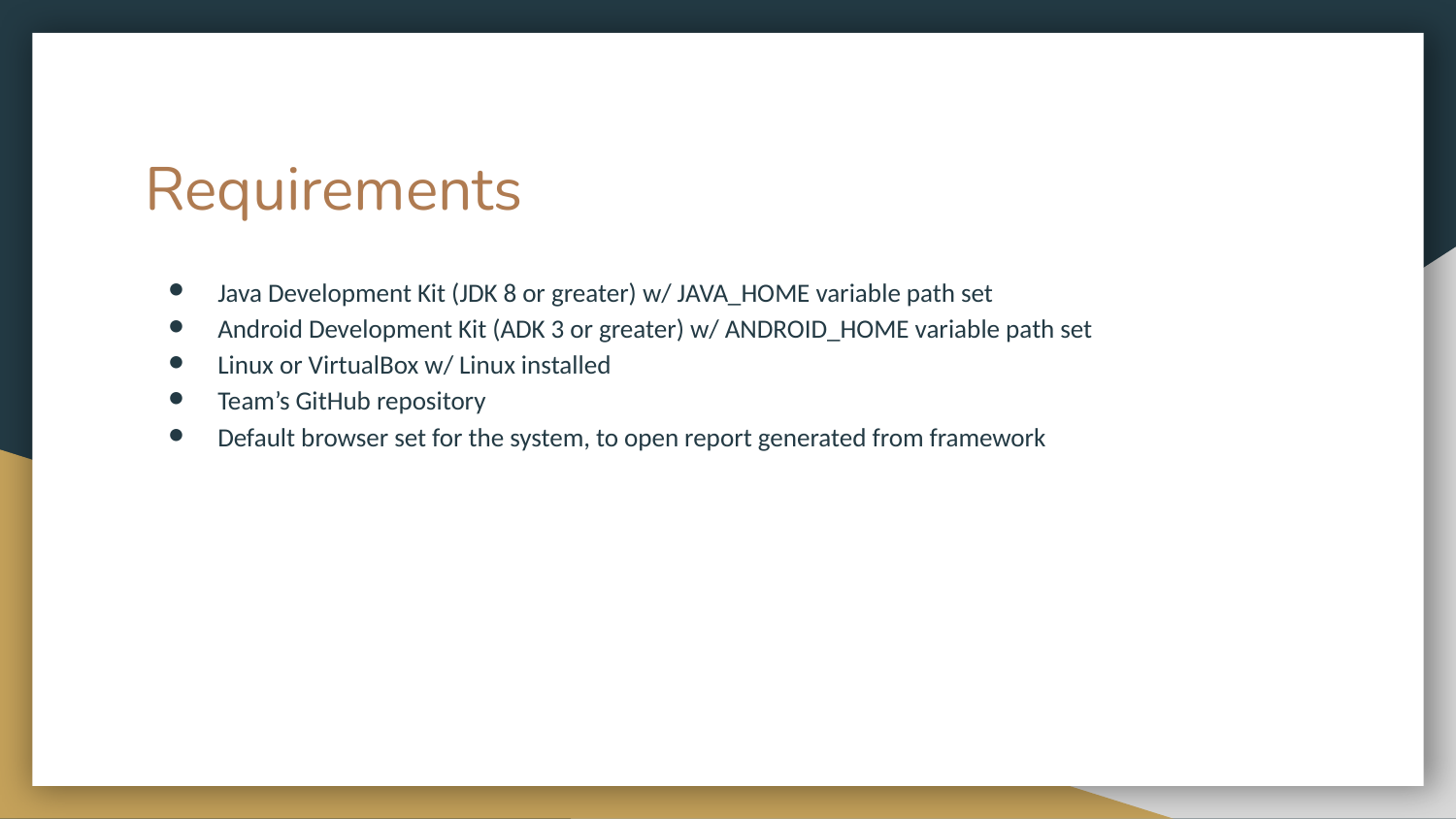

# Requirements
Java Development Kit (JDK 8 or greater) w/ JAVA_HOME variable path set
Android Development Kit (ADK 3 or greater) w/ ANDROID_HOME variable path set
Linux or VirtualBox w/ Linux installed
Team’s GitHub repository
Default browser set for the system, to open report generated from framework